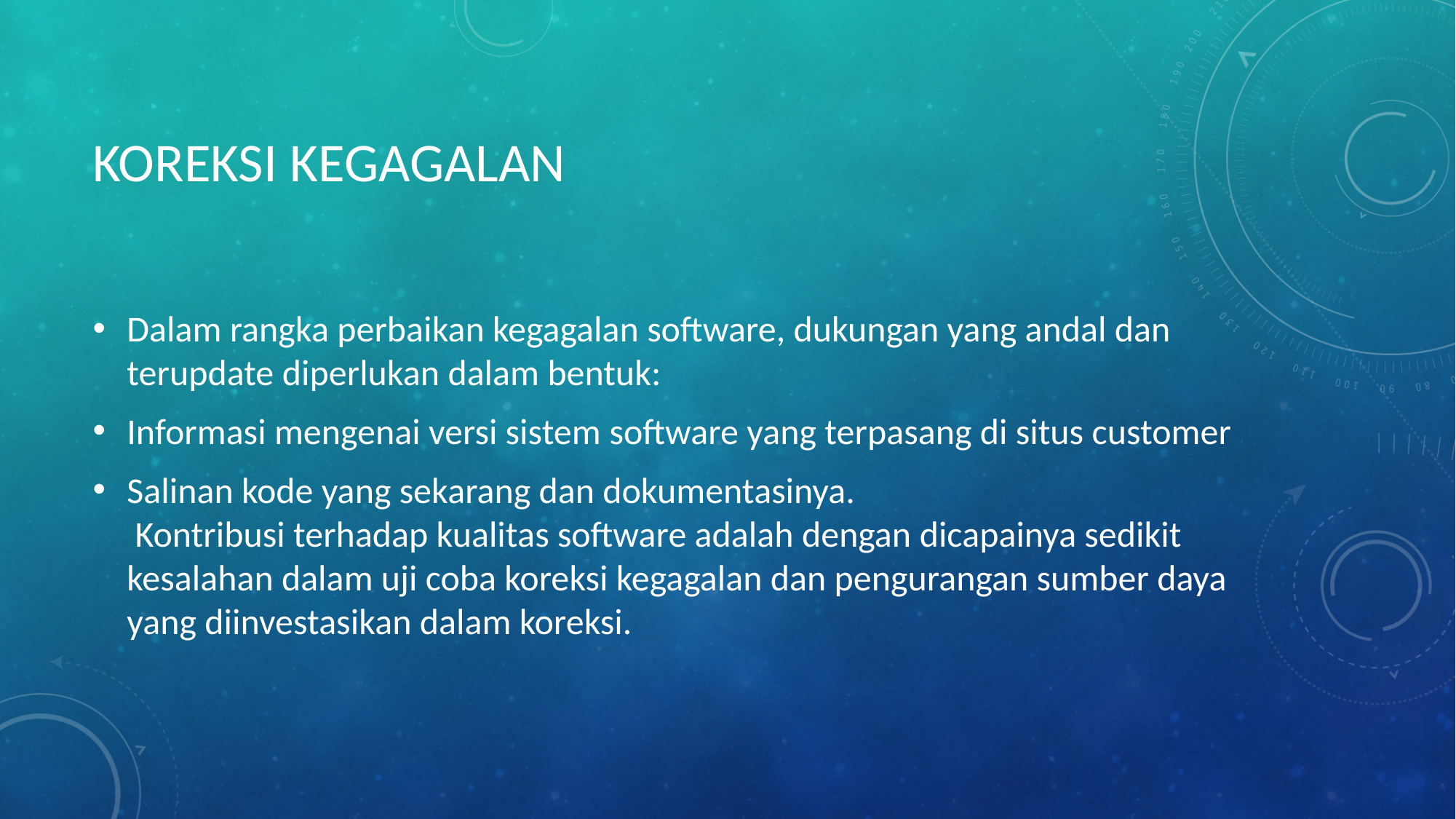

# koreksi kegagalan
Dalam rangka perbaikan kegagalan software, dukungan yang andal dan terupdate diperlukan dalam bentuk:
Informasi mengenai versi sistem software yang terpasang di situs customer
Salinan kode yang sekarang dan dokumentasinya.
 Kontribusi terhadap kualitas software adalah dengan dicapainya sedikit kesalahan dalam uji coba koreksi kegagalan dan pengurangan sumber daya yang diinvestasikan dalam koreksi.